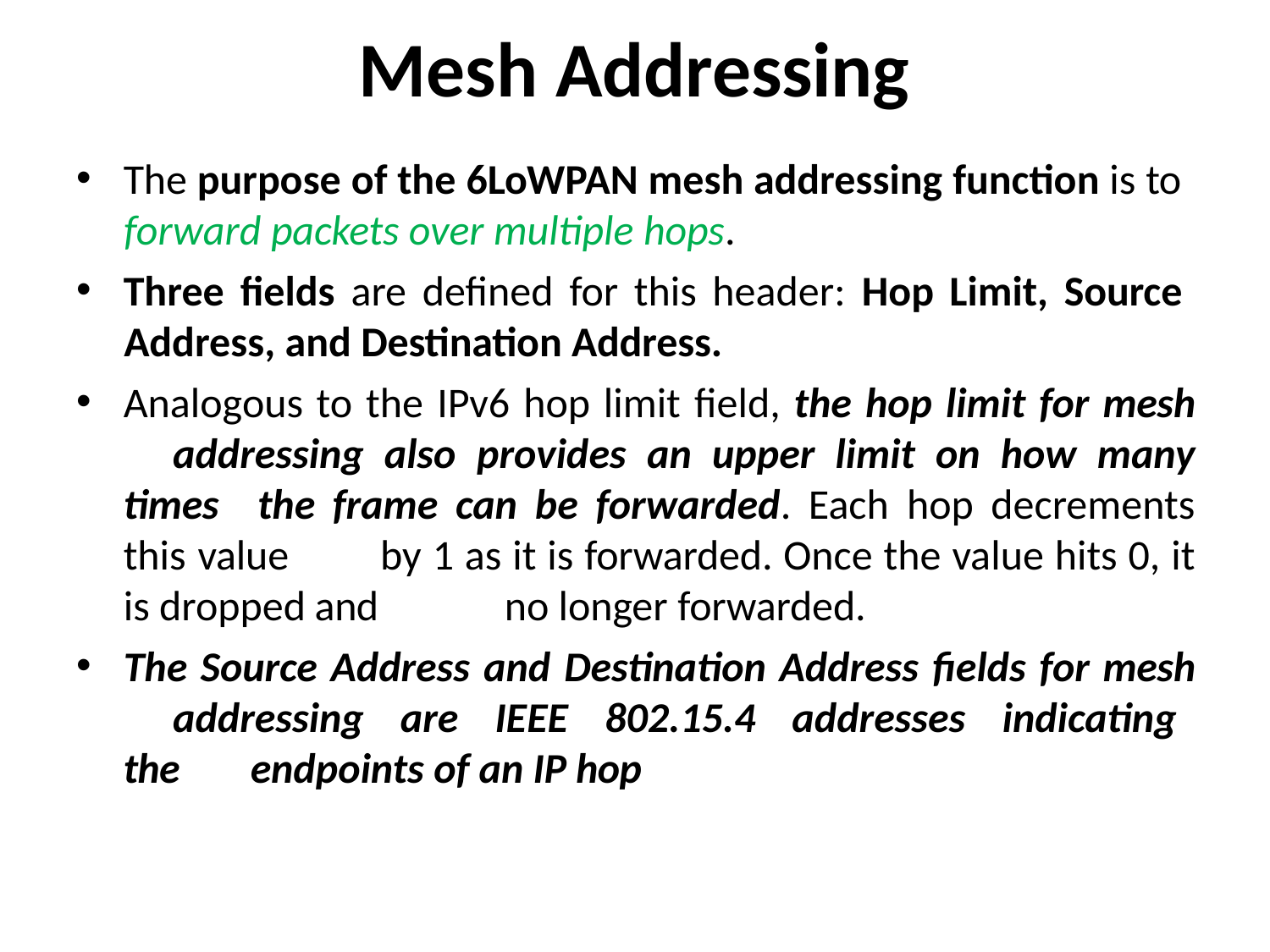

# Mesh Addressing
The purpose of the 6LoWPAN mesh addressing function is to
forward packets over multiple hops.
Three fields are defined for this header: Hop Limit, Source
Address, and Destination Address.
Analogous to the IPv6 hop limit field, the hop limit for mesh 	addressing also provides an upper limit on how many times 	the frame can be forwarded. Each hop decrements this value 	by 1 as it is forwarded. Once the value hits 0, it is dropped and 	no longer forwarded.
The Source Address and Destination Address fields for mesh 	addressing  are  IEEE  802.15.4  addresses  indicating  the 	endpoints of an IP hop